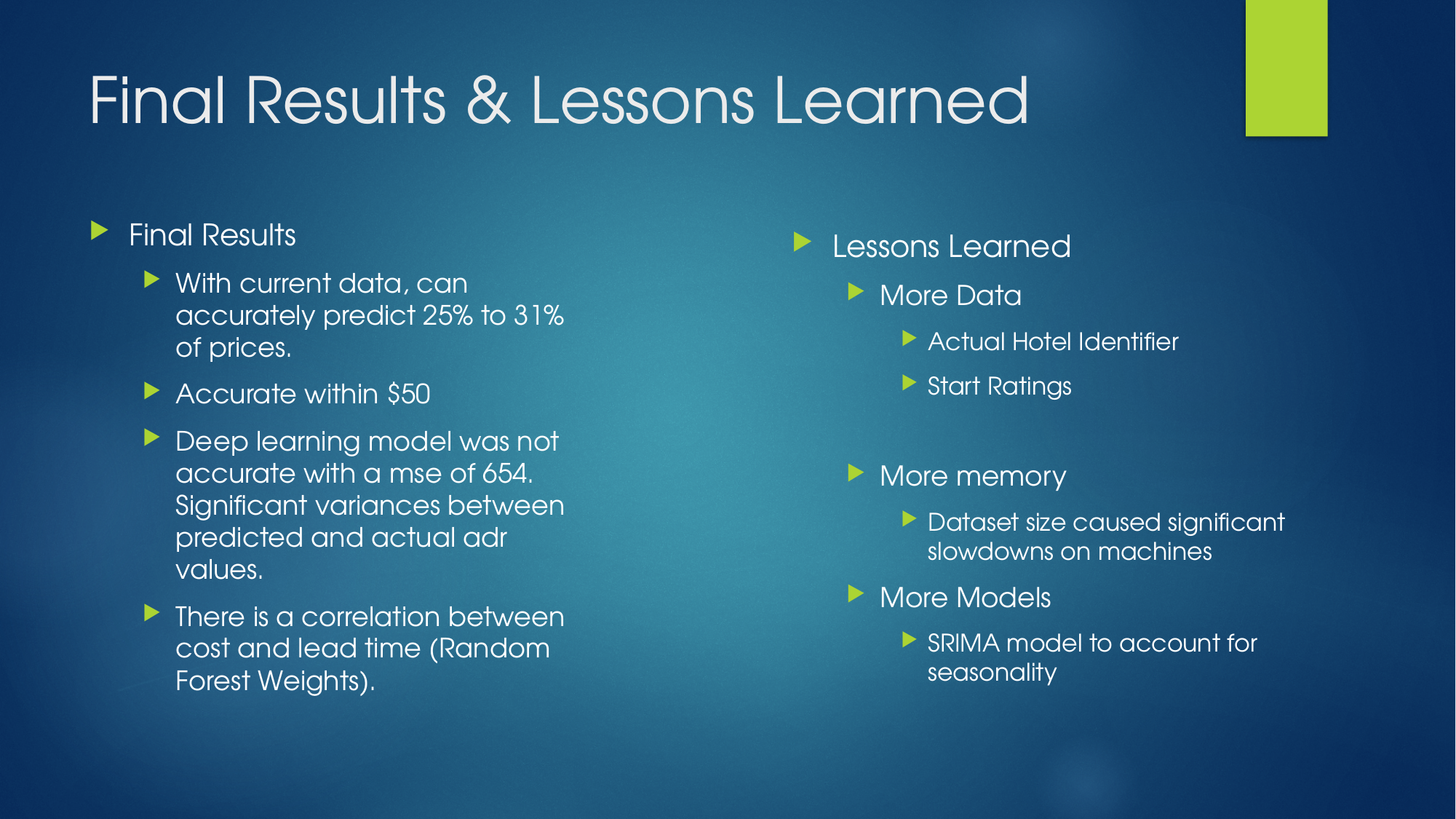

# Final Results & Lessons Learned
Final Results
With current data, can accurately predict 25% to 31% of prices.
Accurate within $50
Deep learning model was not accurate with a mse of 654.  Significant variances between predicted and actual adr values.
There is a correlation between cost and lead time (Random Forest Weights).

Lessons Learned
More Data
Actual Hotel Identifier
Start Ratings

More memory
Dataset size caused significant slowdowns on machines
More Models
SRIMA model to account for seasonality